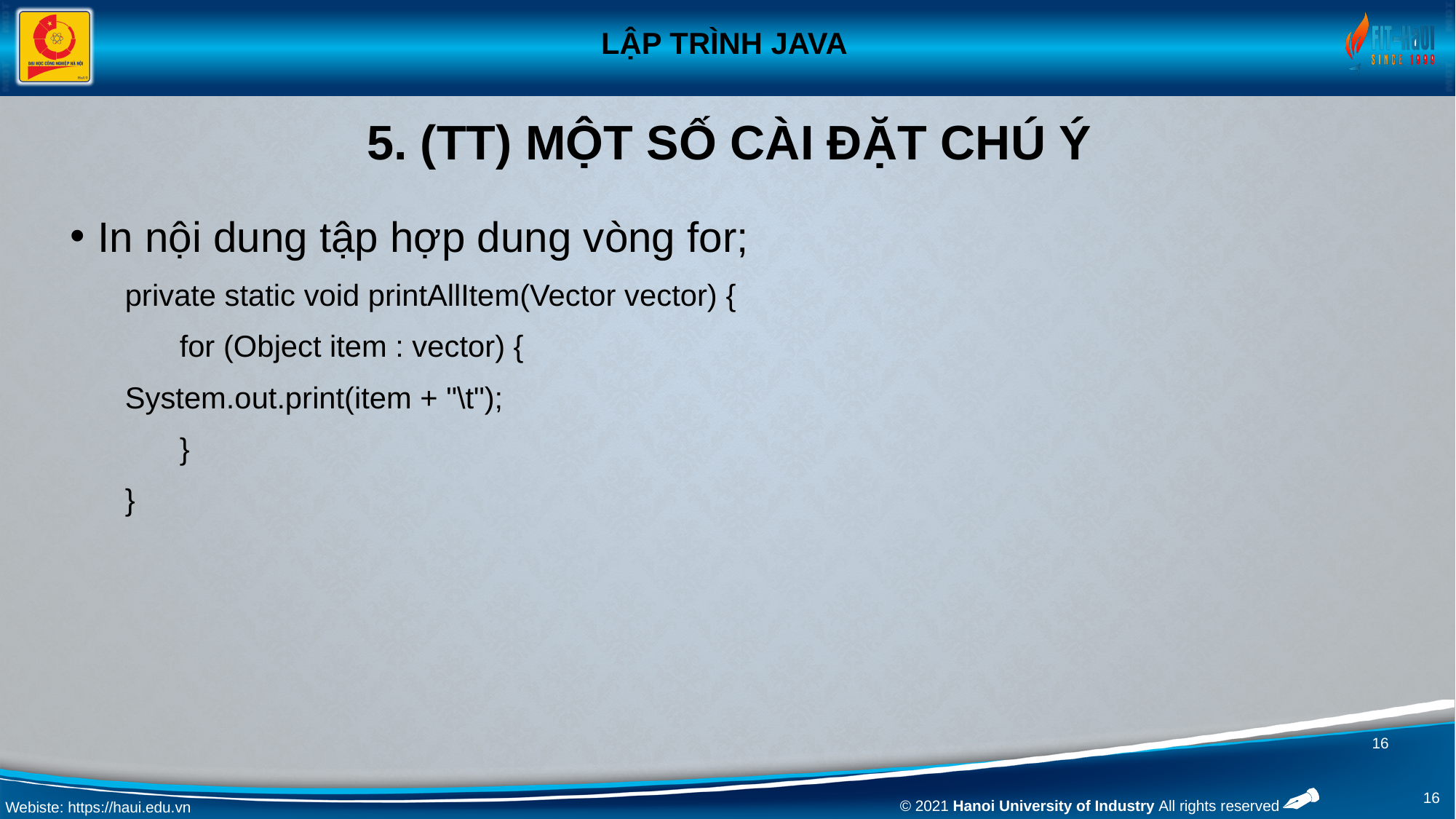

# 5. (tt) Một số cài đặt chú ý
In nội dung tập hợp dung vòng for;
private static void printAllItem(Vector vector) {
for (Object item : vector) {
System.out.print(item + "\t");
}
}

16